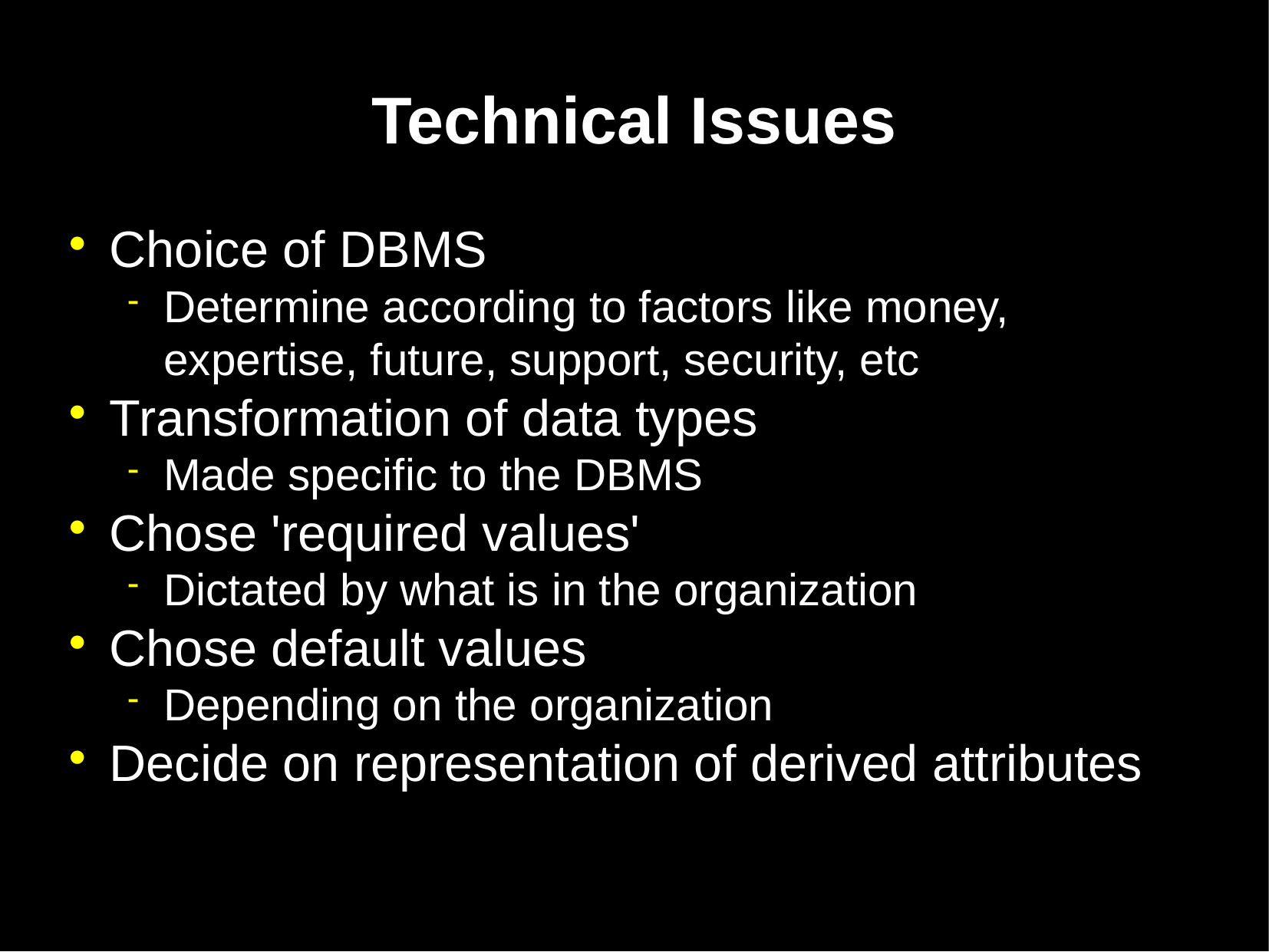

Technical Issues
Choice of DBMS
Determine according to factors like money, expertise, future, support, security, etc
Transformation of data types
Made specific to the DBMS
Chose 'required values'
Dictated by what is in the organization
Chose default values
Depending on the organization
Decide on representation of derived attributes